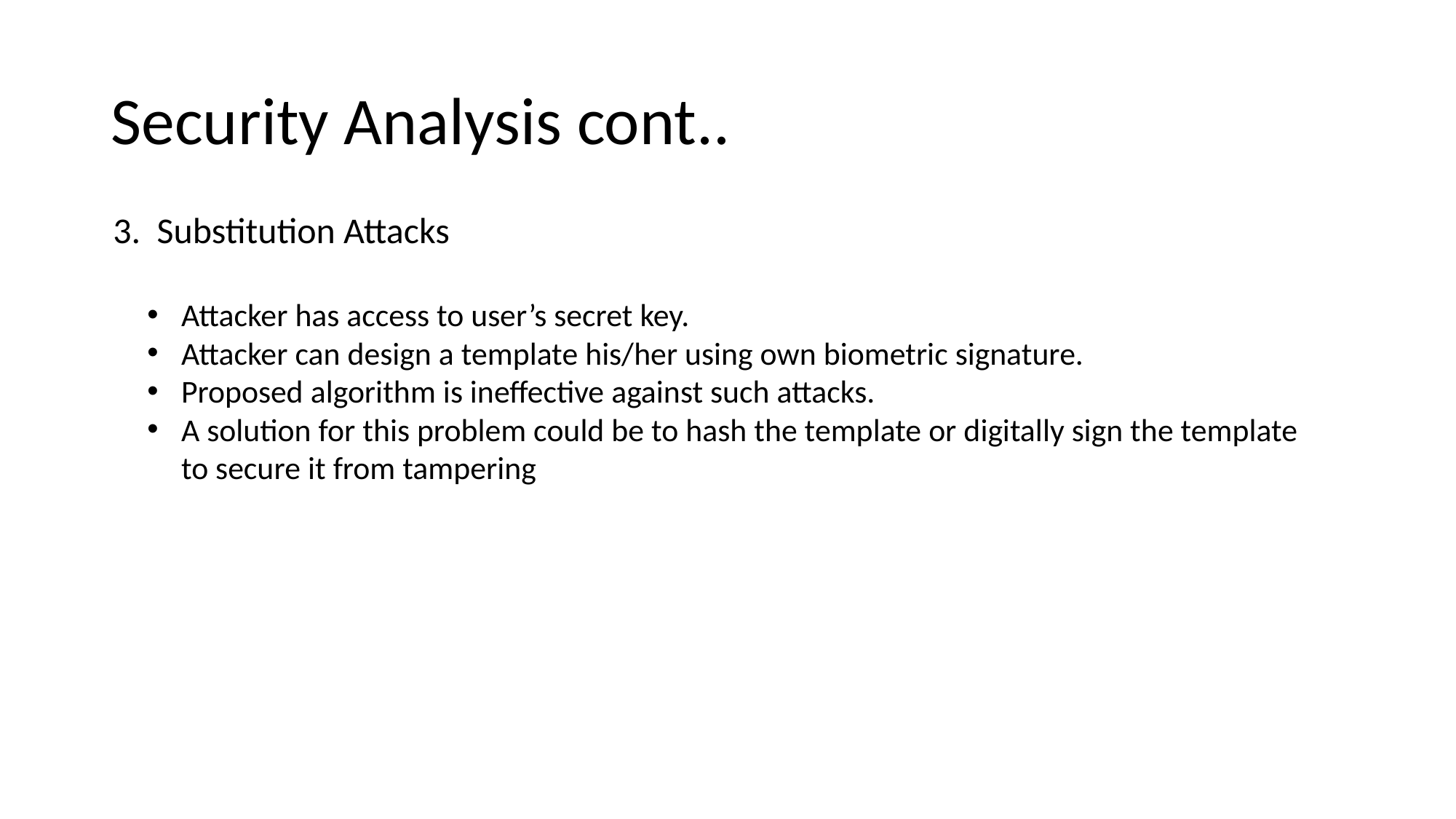

# Security Analysis cont..
3.  Substitution Attacks
Attacker has access to user’s secret key.
Attacker can design a template his/her using own biometric signature.
Proposed algorithm is ineffective against such attacks.
A solution for this problem could be to hash the template or digitally sign the template to secure it from tampering